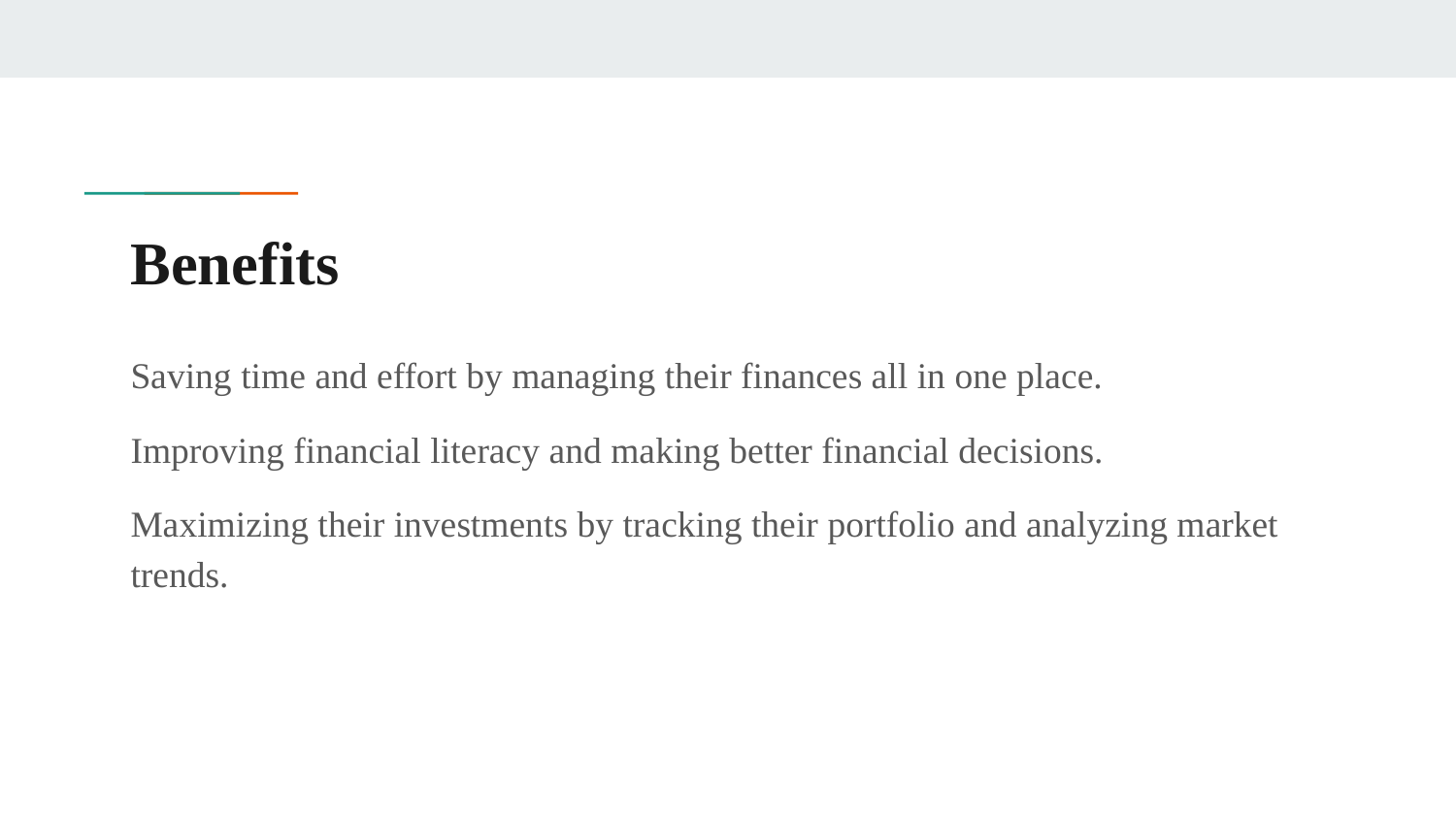

# Benefits
Saving time and effort by managing their finances all in one place.
Improving financial literacy and making better financial decisions.
Maximizing their investments by tracking their portfolio and analyzing market trends.